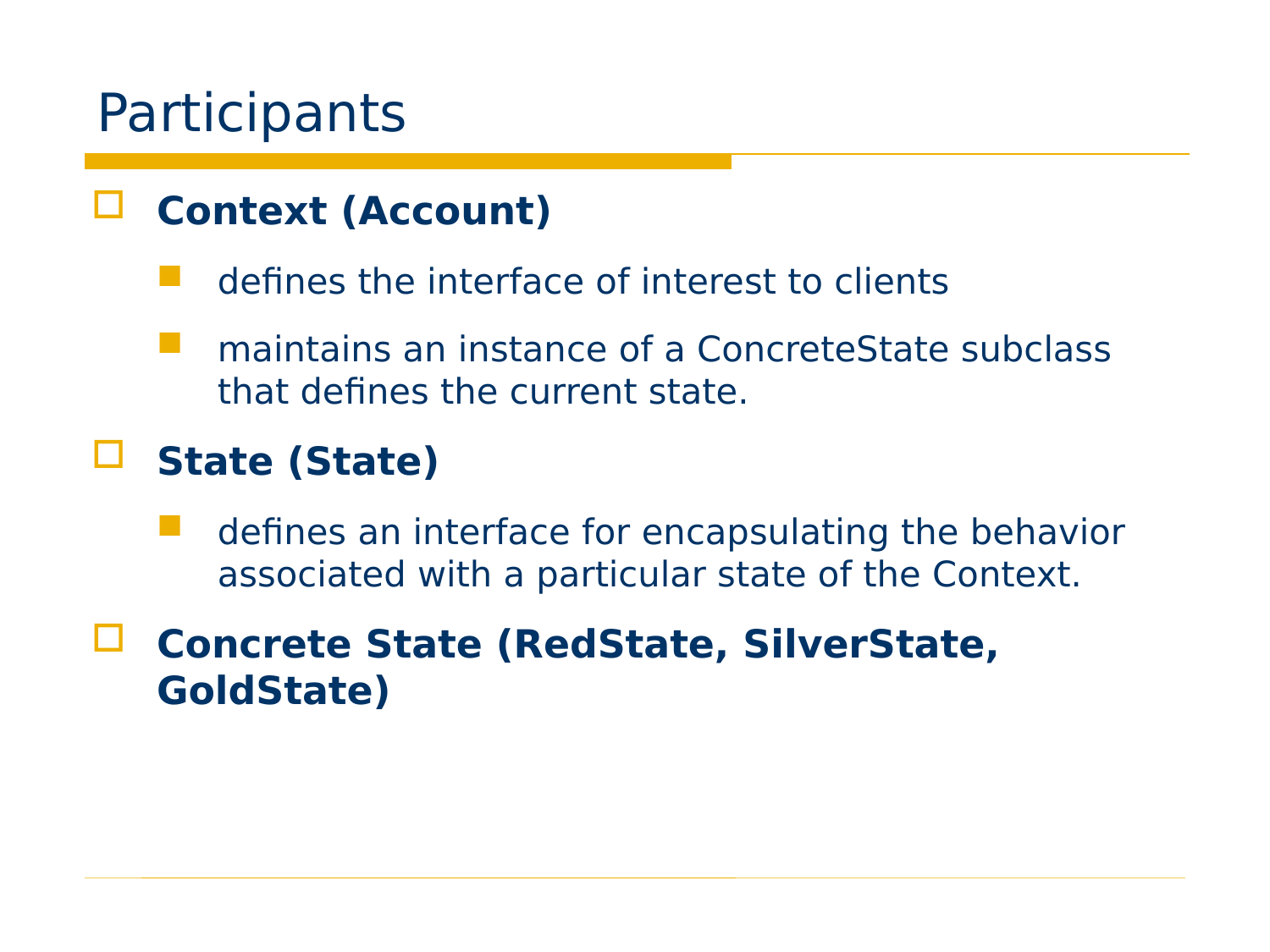

# Participants
Context (Account)
defines the interface of interest to clients
maintains an instance of a ConcreteState subclass that defines the current state.
State (State)
defines an interface for encapsulating the behavior associated with a particular state of the Context.
Concrete State (RedState, SilverState, GoldState)